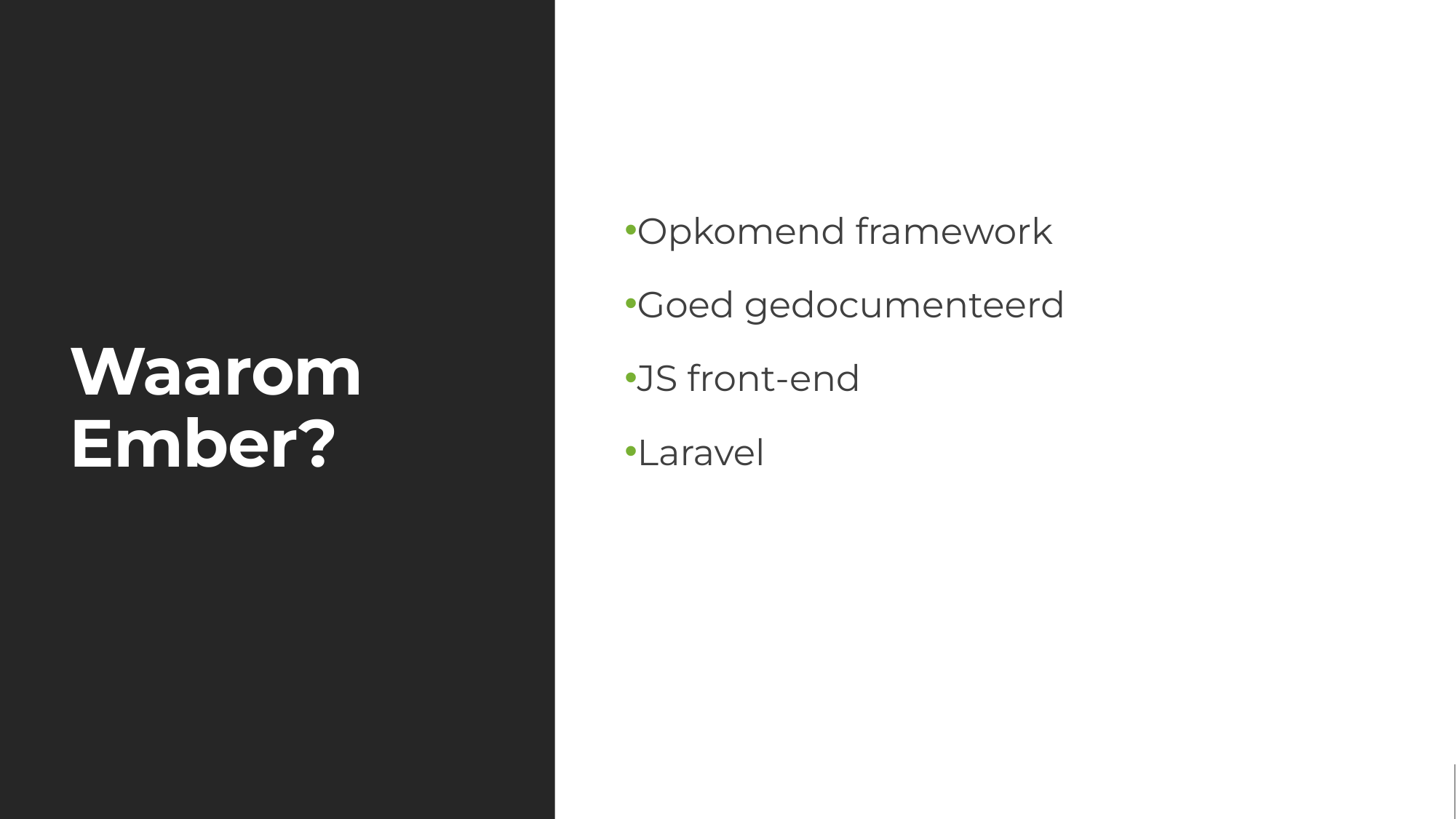

# Waarom Ember?
Opkomend framework
Goed gedocumenteerd
JS front-end
Laravel